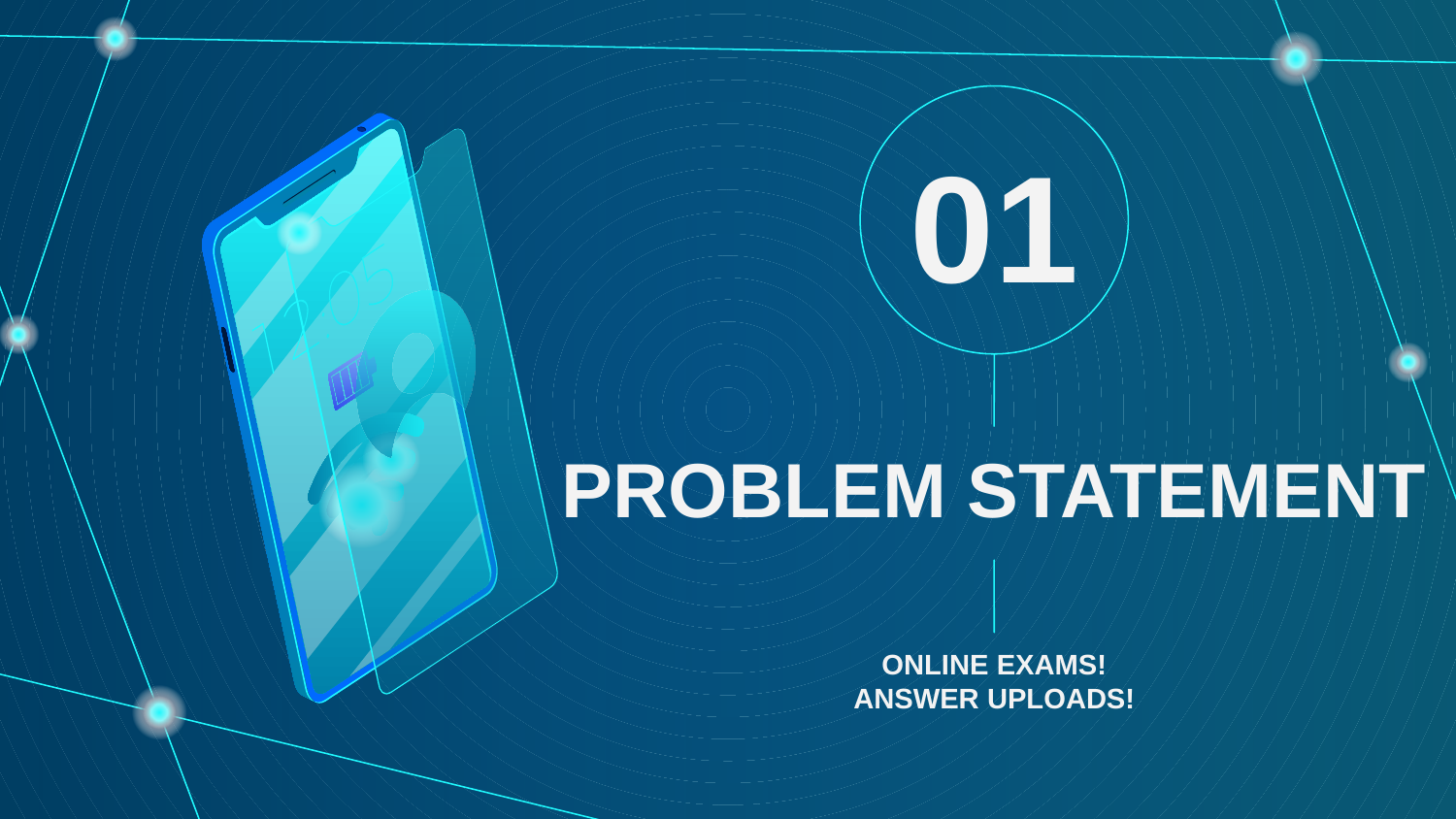

01
# PROBLEM STATEMENT
ONLINE EXAMS! ANSWER UPLOADS!